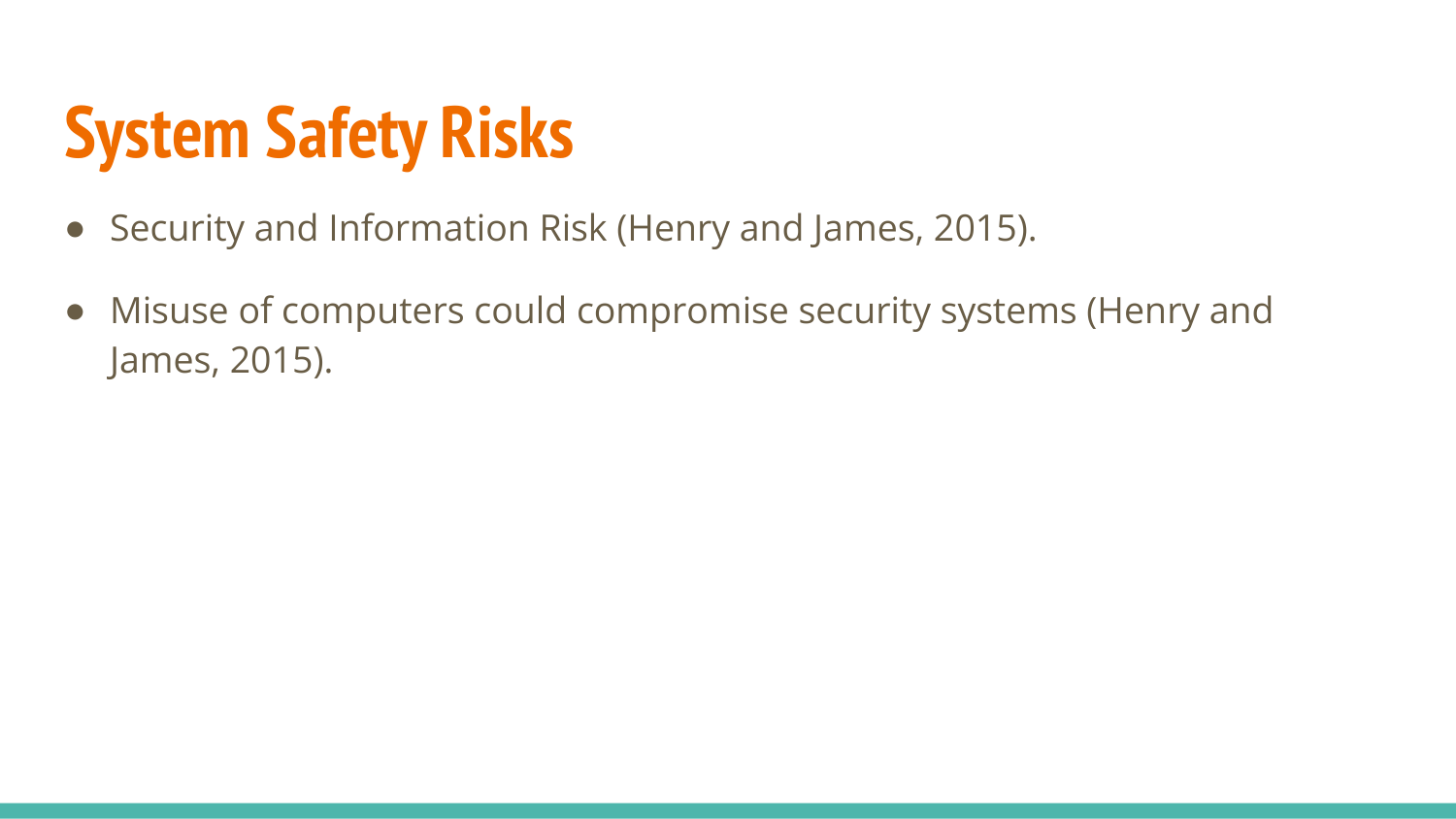

# System Safety Risks
Security and Information Risk (Henry and James, 2015).
Misuse of computers could compromise security systems (Henry and James, 2015).